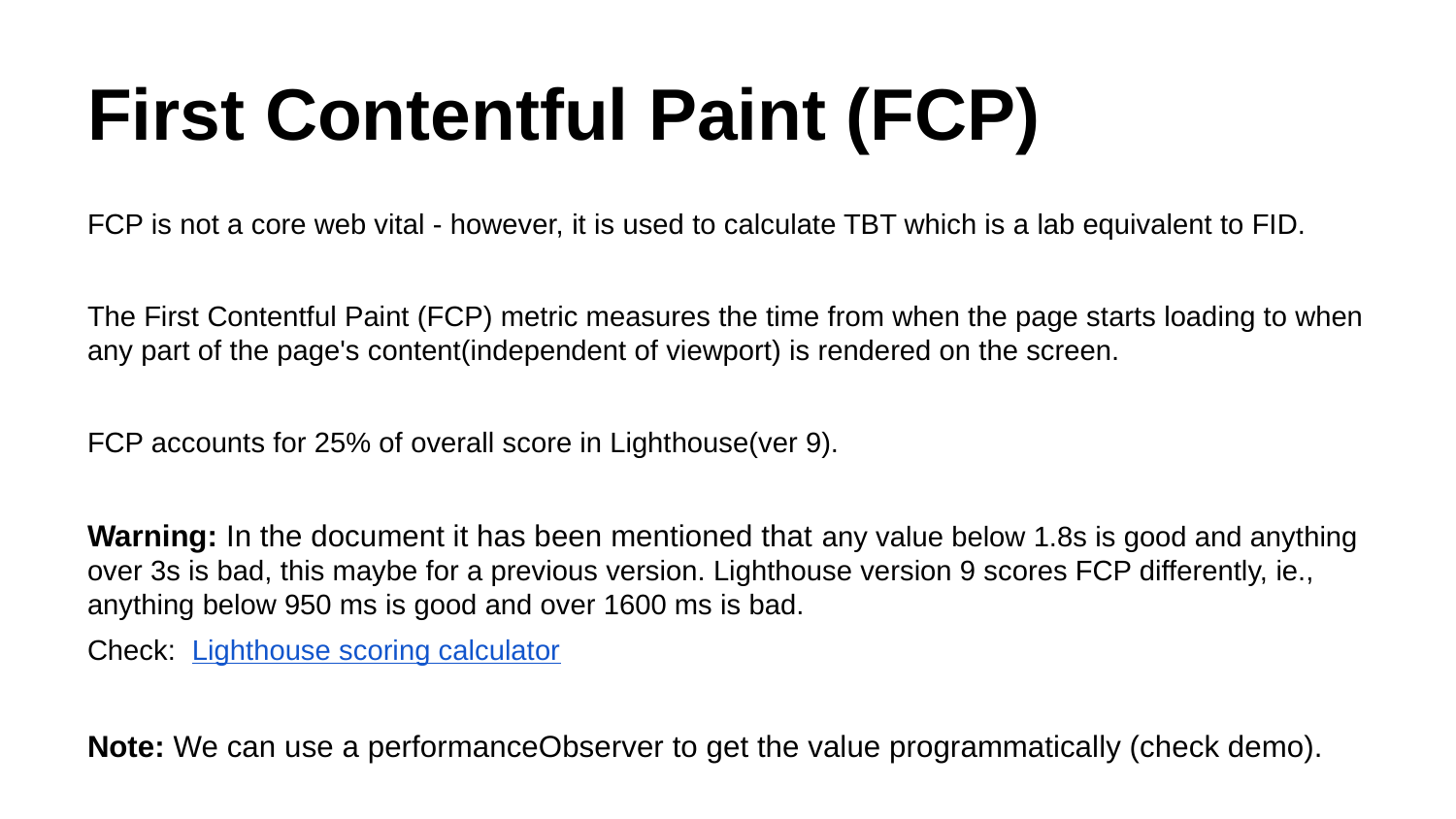

# First Contentful Paint (FCP)
FCP is not a core web vital - however, it is used to calculate TBT which is a lab equivalent to FID.

The First Contentful Paint (FCP) metric measures the time from when the page starts loading to when any part of the page's content(independent of viewport) is rendered on the screen.

FCP accounts for 25% of overall score in Lighthouse(ver 9).

Warning: In the document it has been mentioned that any value below 1.8s is good and anything over 3s is bad, this maybe for a previous version. Lighthouse version 9 scores FCP differently, ie., anything below 950 ms is good and over 1600 ms is bad.
Check:  Lighthouse scoring calculator

Note: We can use a performanceObserver to get the value programmatically (check demo).